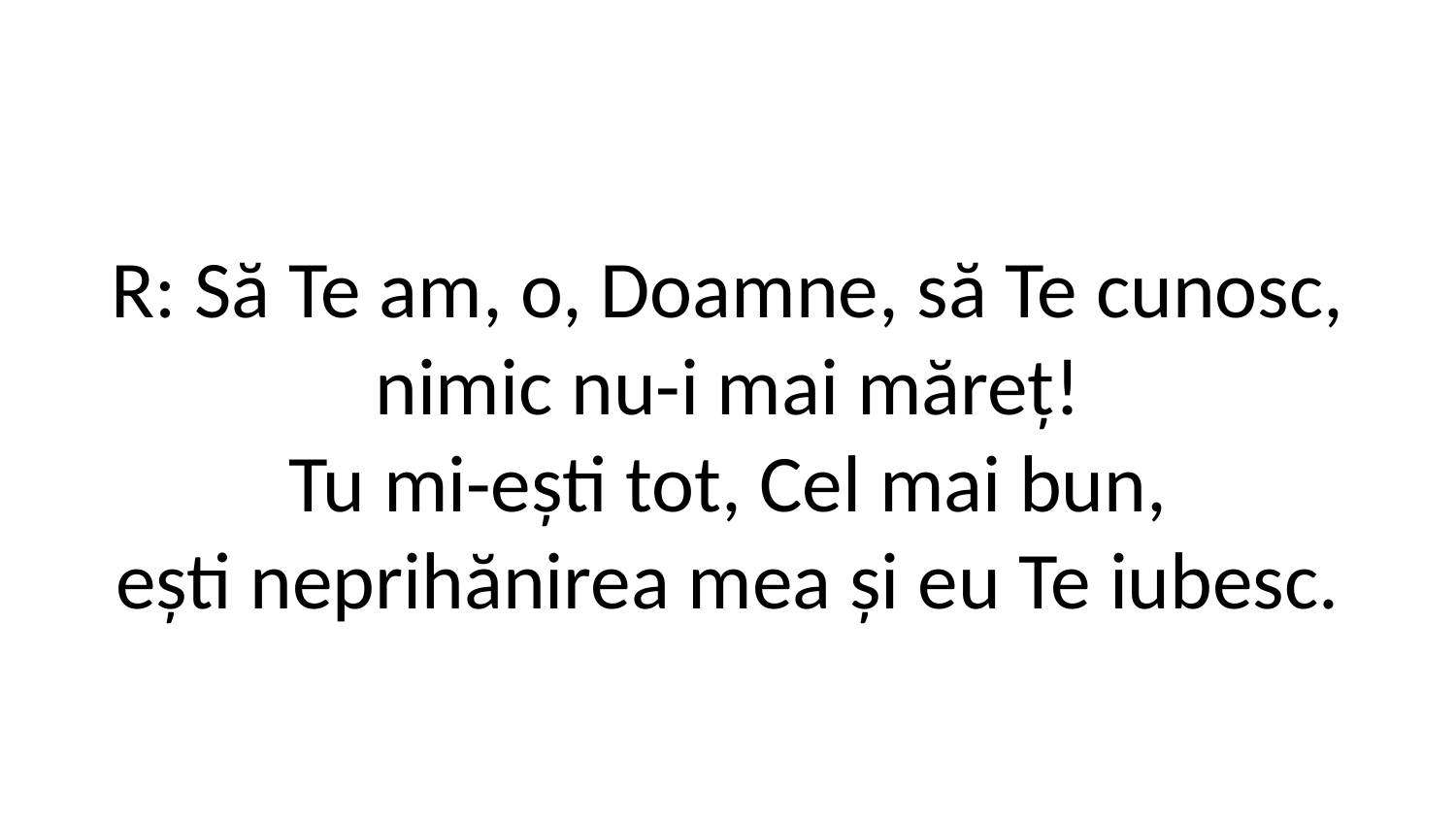

R: Să Te am, o, Doamne, să Te cunosc,
nimic nu-i mai măreț!
Tu mi-ești tot, Cel mai bun,
ești neprihănirea mea și eu Te iubesc.